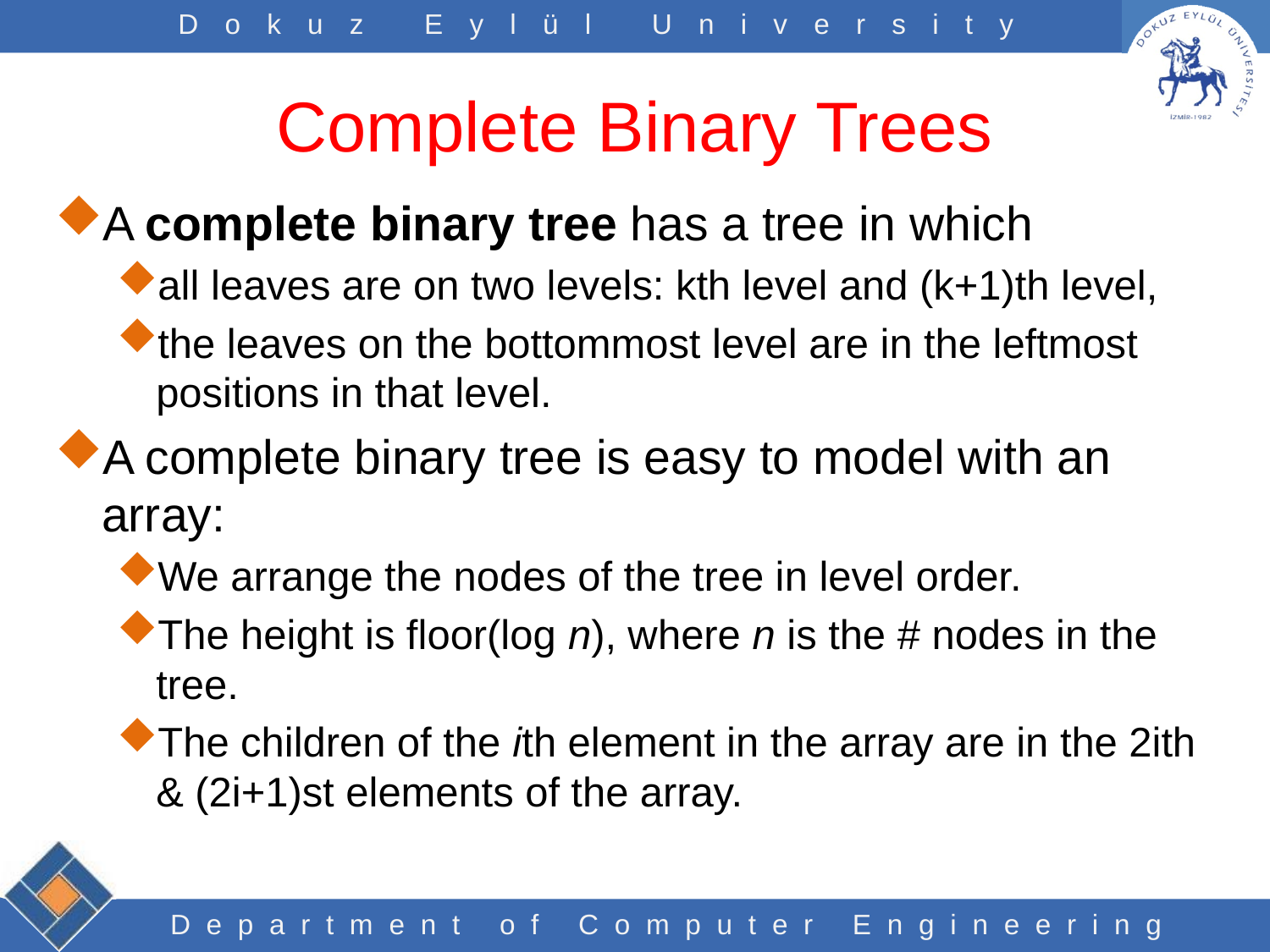

# Complete Binary Trees
A complete binary tree has a tree in which
all leaves are on two levels: kth level and (k+1)th level,
the leaves on the bottommost level are in the leftmost positions in that level.
A complete binary tree is easy to model with an array:
We arrange the nodes of the tree in level order.
The height is floor(log n), where n is the # nodes in the tree.
The children of the ith element in the array are in the 2ith & (2i+1)st elements of the array.